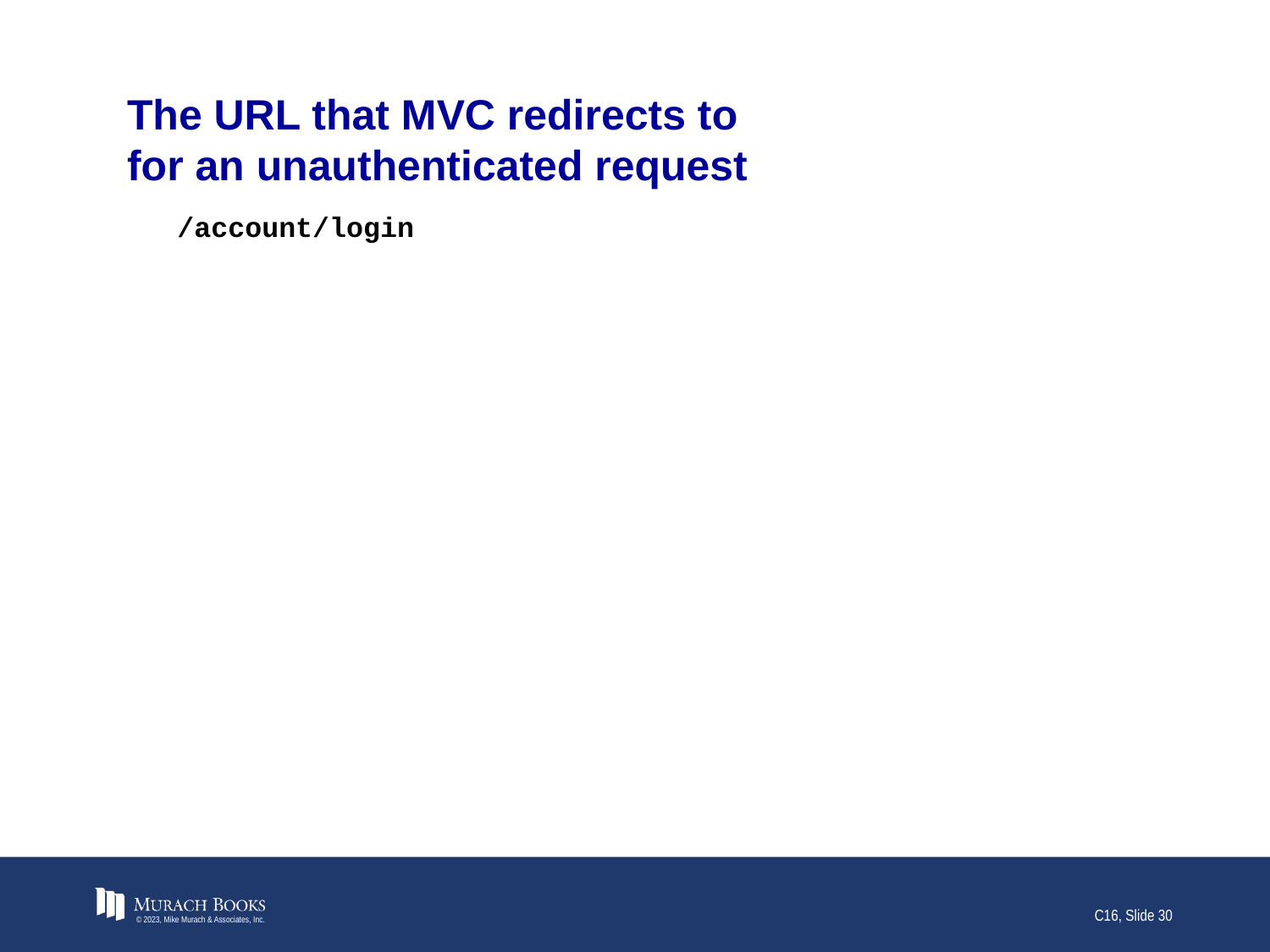

# The URL that MVC redirects to for an unauthenticated request
/account/login

© 2023, Mike Murach & Associates, Inc.

C16, Slide 30